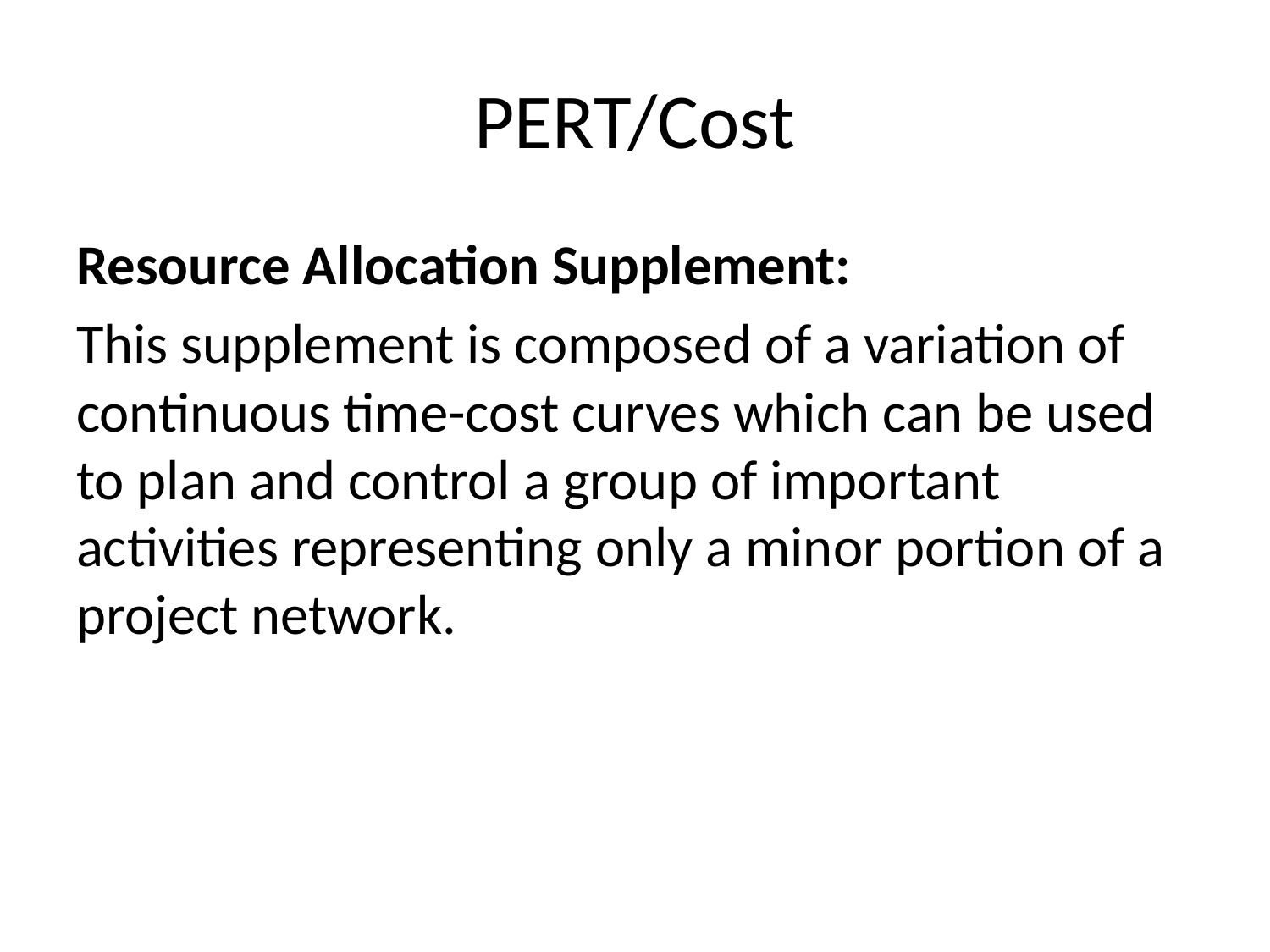

# PERT/Cost
Resource Allocation Supplement:
This supplement is composed of a variation of continuous time-cost curves which can be used to plan and control a group of important activities representing only a minor portion of a project network.